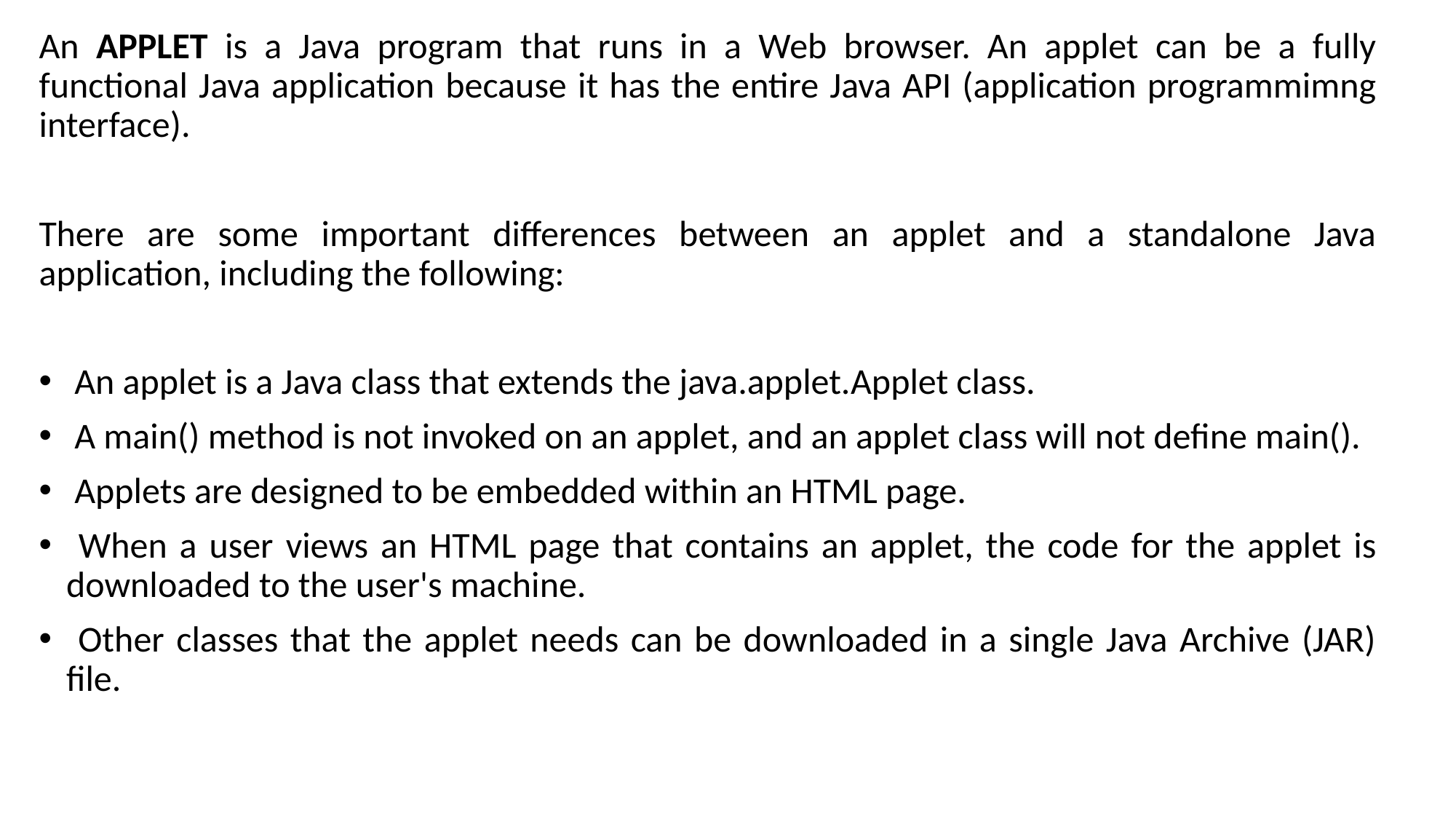

An APPLET is a Java program that runs in a Web browser. An applet can be a fully functional Java application because it has the entire Java API (application programmimng interface).

There are some important differences between an applet and a standalone Java application, including the following:

 An applet is a Java class that extends the java.applet.Applet class.
 A main() method is not invoked on an applet, and an applet class will not define main().
 Applets are designed to be embedded within an HTML page.
 When a user views an HTML page that contains an applet, the code for the applet is downloaded to the user's machine.
 Other classes that the applet needs can be downloaded in a single Java Archive (JAR) file.